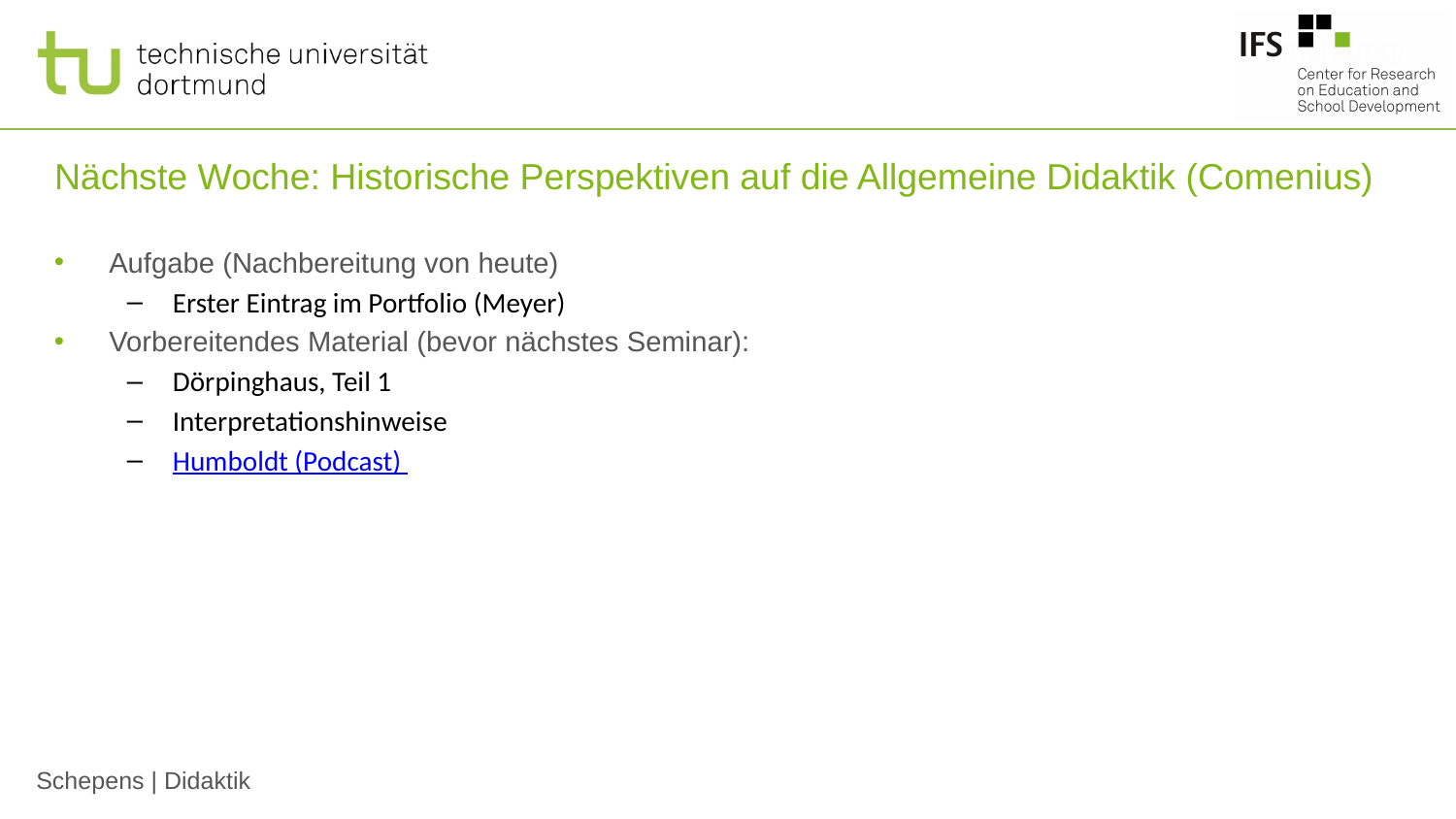

# Nächste Woche: Historische Perspektiven auf die Allgemeine Didaktik (Comenius)
Aufgabe (Nachbereitung von heute)
Erster Eintrag im Portfolio (Meyer)
Vorbereitendes Material (bevor nächstes Seminar):
Dörpinghaus, Teil 1
Interpretationshinweise
Humboldt (Podcast)